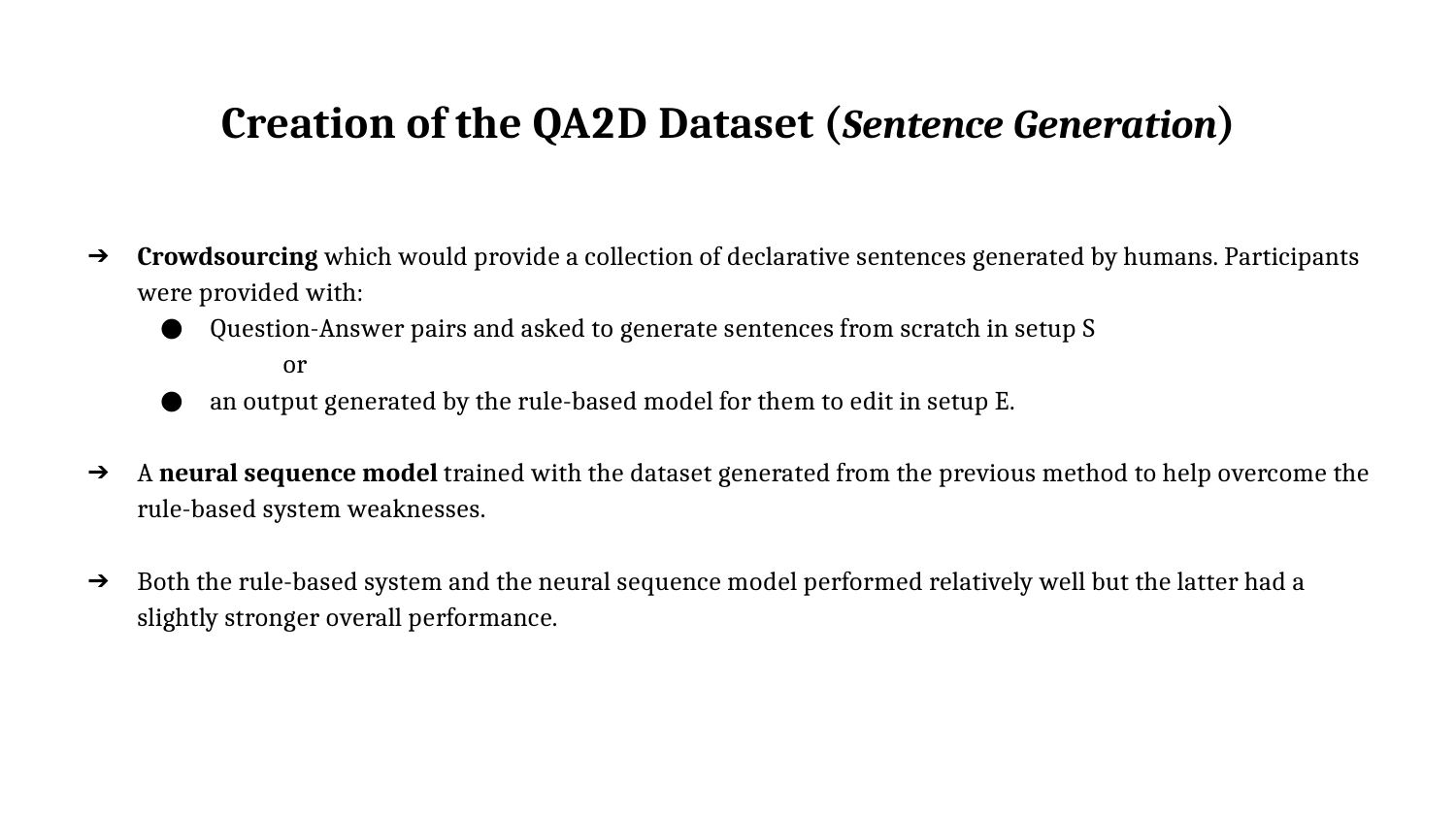

# Creation of the QA2D Dataset (Sentence Generation)

Crowdsourcing which would provide a collection of declarative sentences generated by humans. Participants were provided with:
Question-Answer pairs and asked to generate sentences from scratch in setup S
or
an output generated by the rule-based model for them to edit in setup E.

A neural sequence model trained with the dataset generated from the previous method to help overcome the rule-based system weaknesses.

Both the rule-based system and the neural sequence model performed relatively well but the latter had a slightly stronger overall performance.